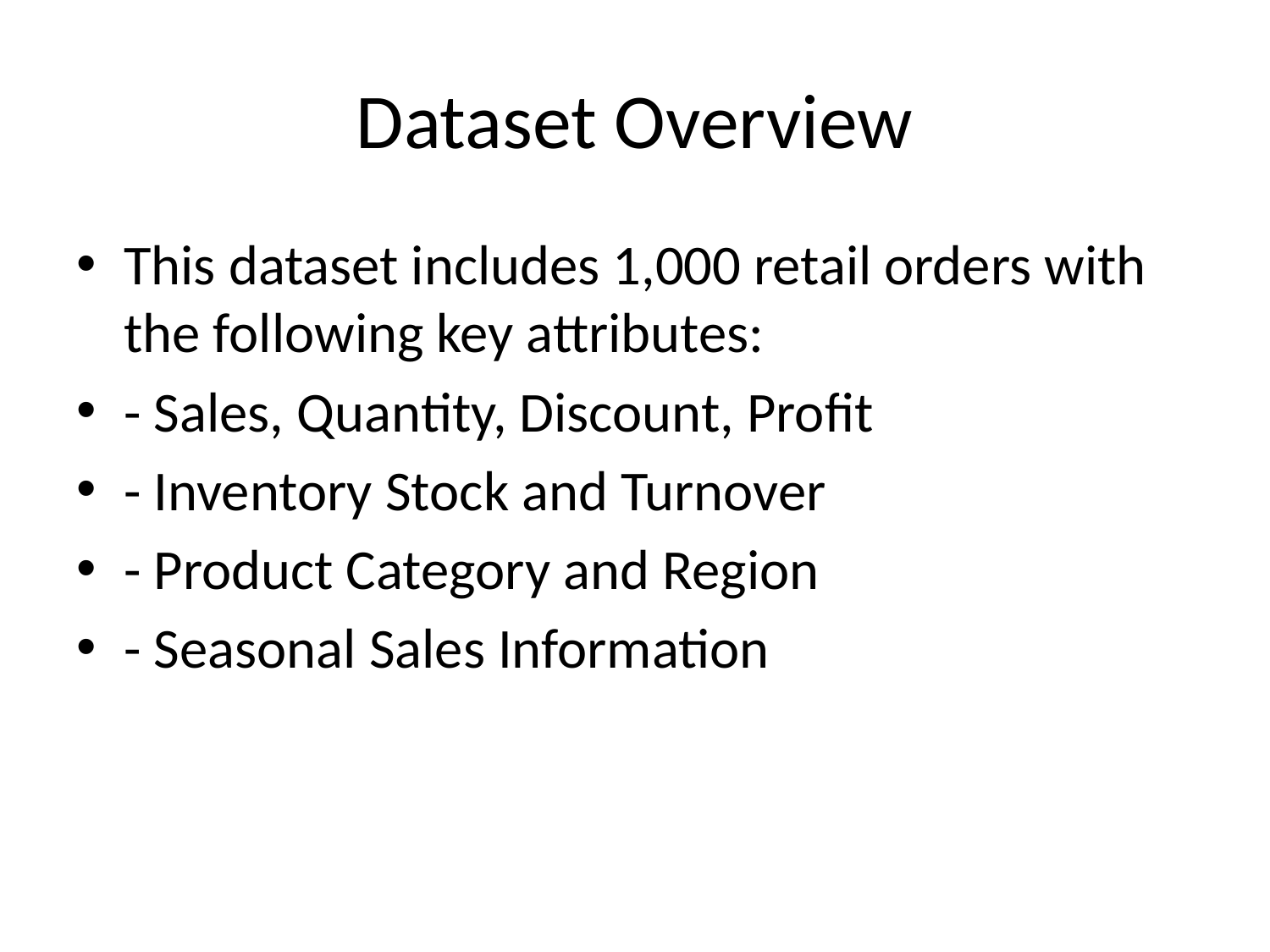

# Dataset Overview
This dataset includes 1,000 retail orders with the following key attributes:
- Sales, Quantity, Discount, Profit
- Inventory Stock and Turnover
- Product Category and Region
- Seasonal Sales Information